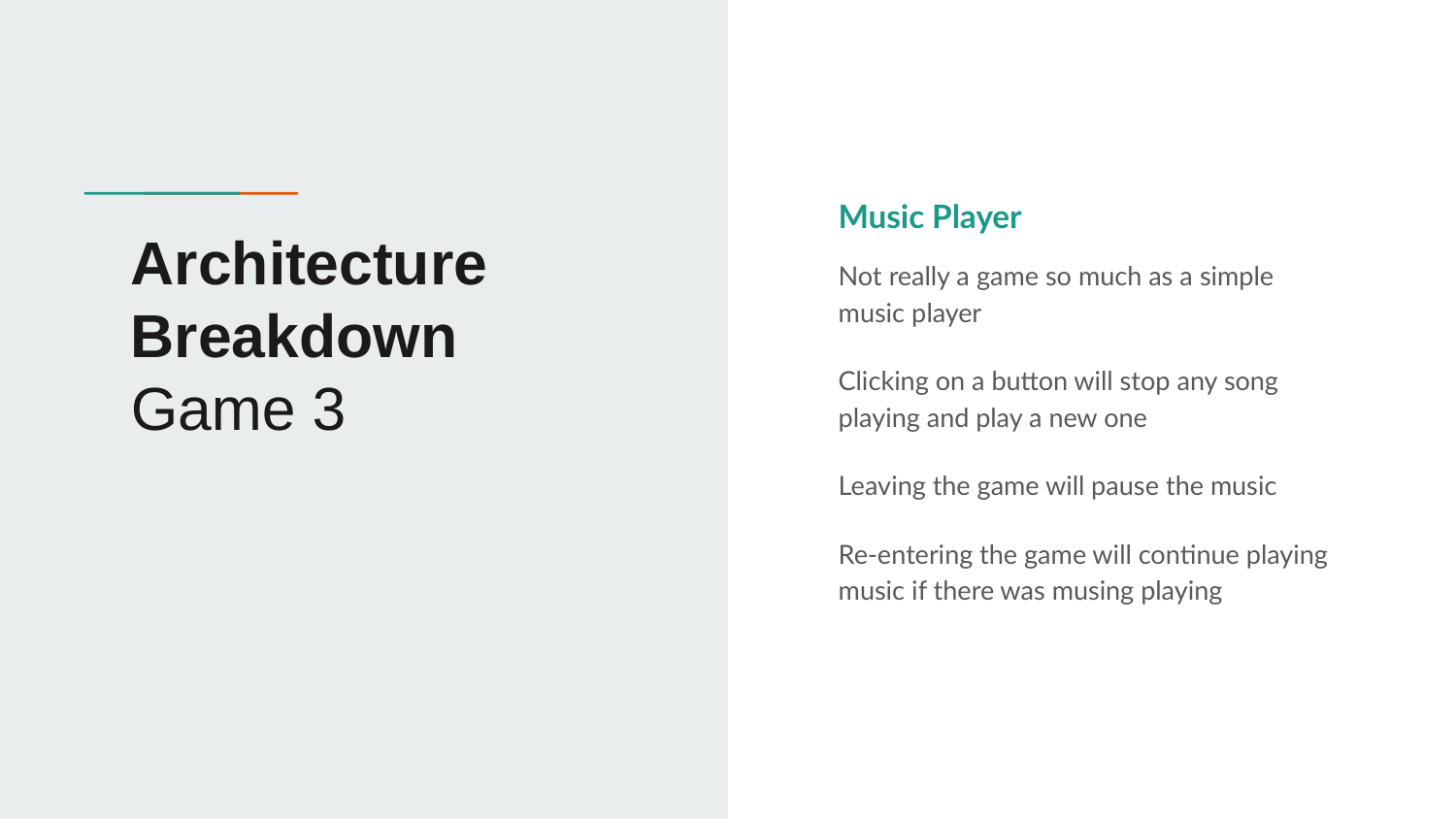

Music Player
Not really a game so much as a simple music player
Clicking on a button will stop any song playing and play a new one
Leaving the game will pause the music
Re-entering the game will continue playing music if there was musing playing
# Architecture Breakdown
Game 3
1